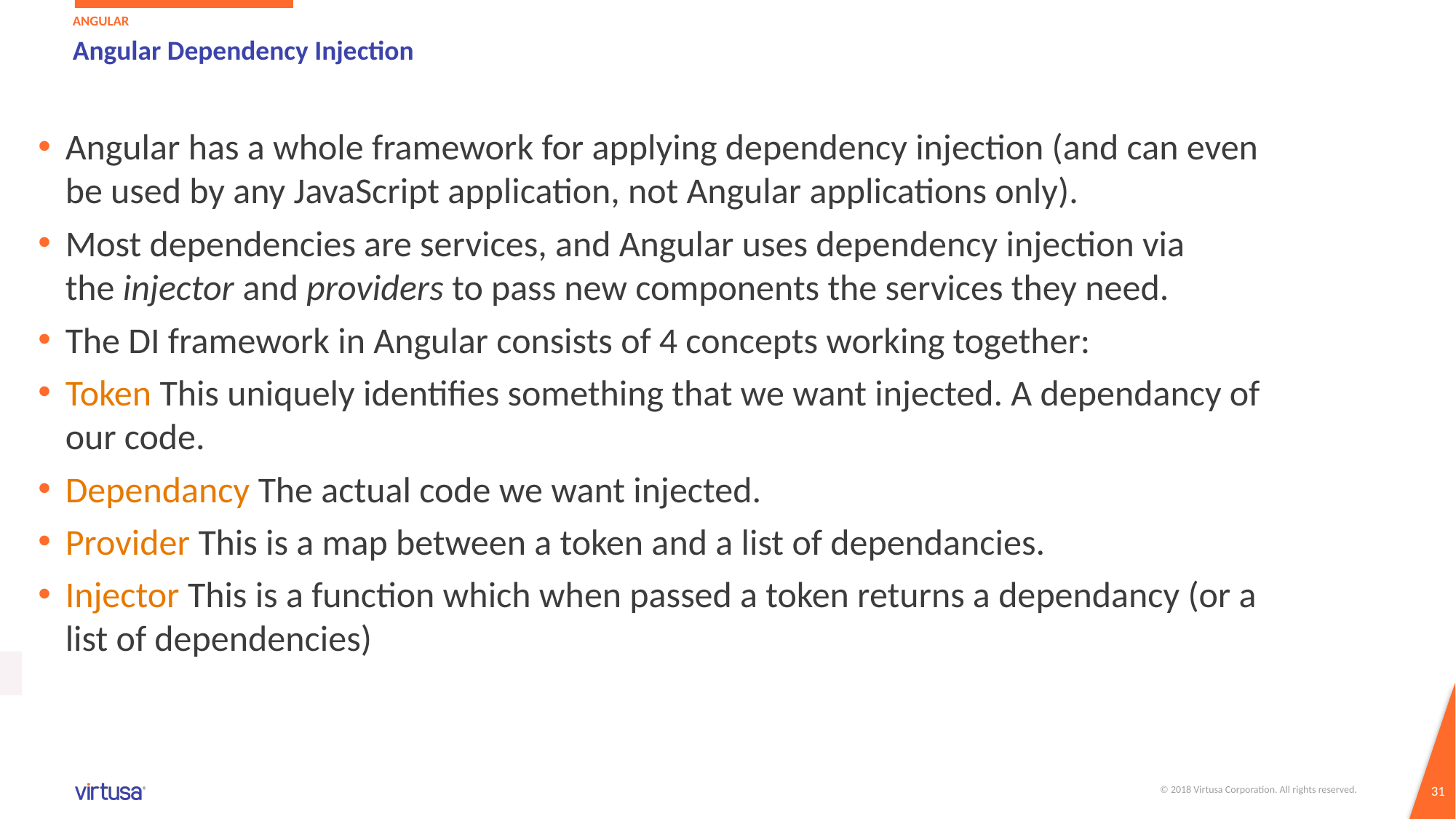

Angular
# Angular Dependency Injection
Angular has a whole framework for applying dependency injection (and can even be used by any JavaScript application, not Angular applications only).
Most dependencies are services, and Angular uses dependency injection via the injector and providers to pass new components the services they need.
The DI framework in Angular consists of 4 concepts working together:
Token This uniquely identifies something that we want injected. A dependancy of our code.
Dependancy The actual code we want injected.
Provider This is a map between a token and a list of dependancies.
Injector This is a function which when passed a token returns a dependancy (or a list of dependencies)